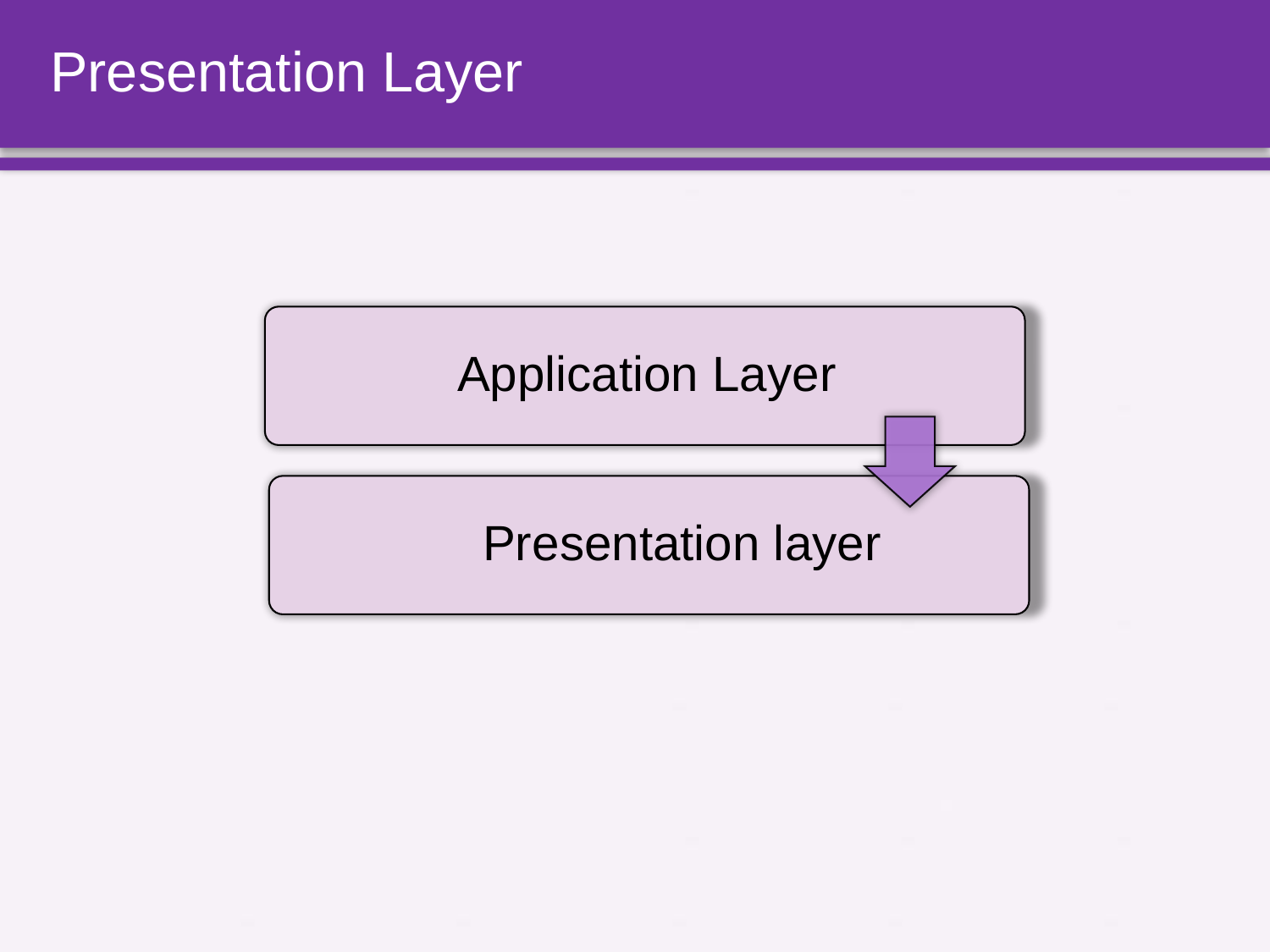

# Presentation Layer
Application Layer
Presentation layer